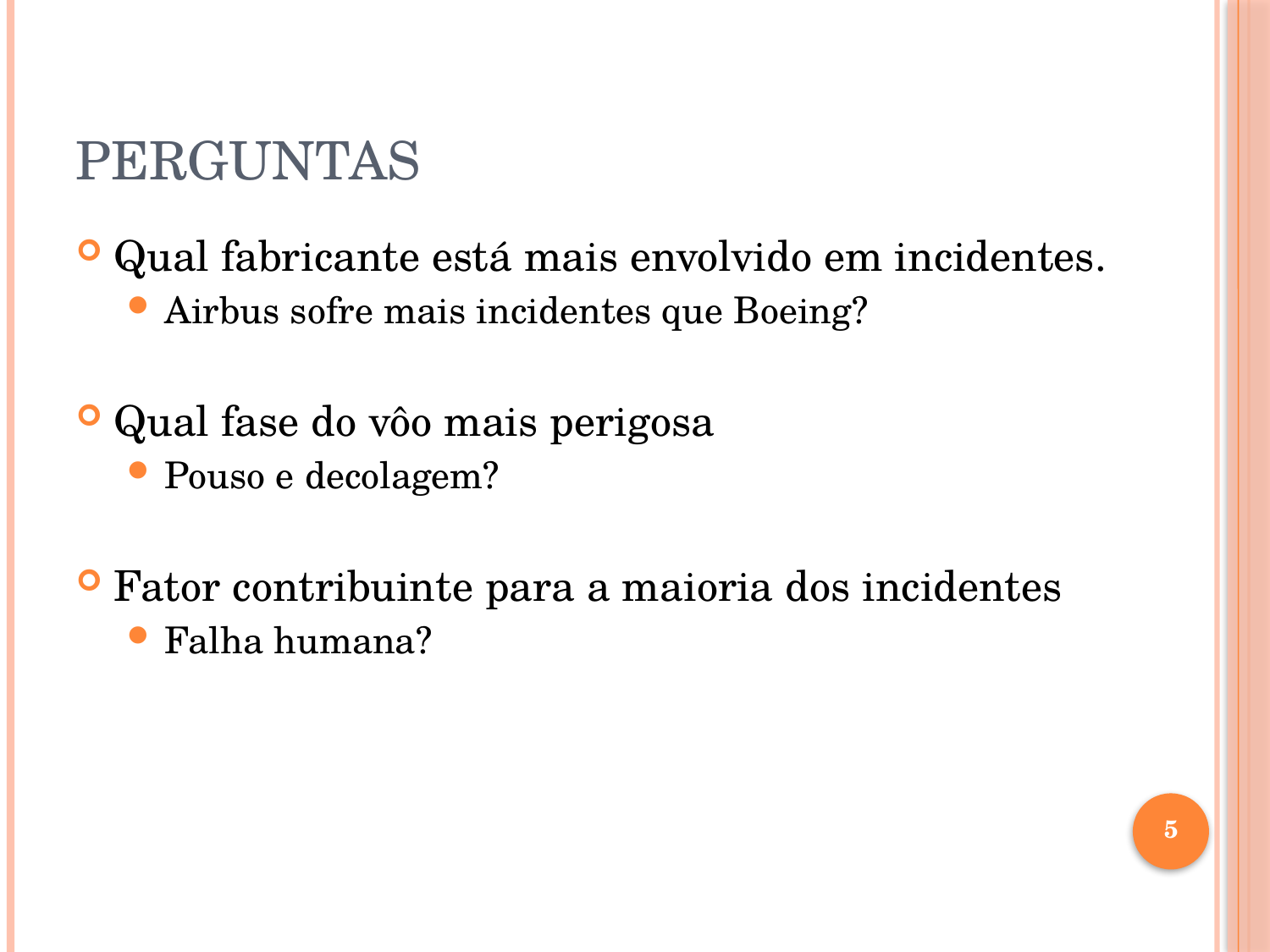

# Perguntas
Qual fabricante está mais envolvido em incidentes.
Airbus sofre mais incidentes que Boeing?

Qual fase do vôo mais perigosa
Pouso e decolagem?

Fator contribuinte para a maioria dos incidentes
Falha humana?

5